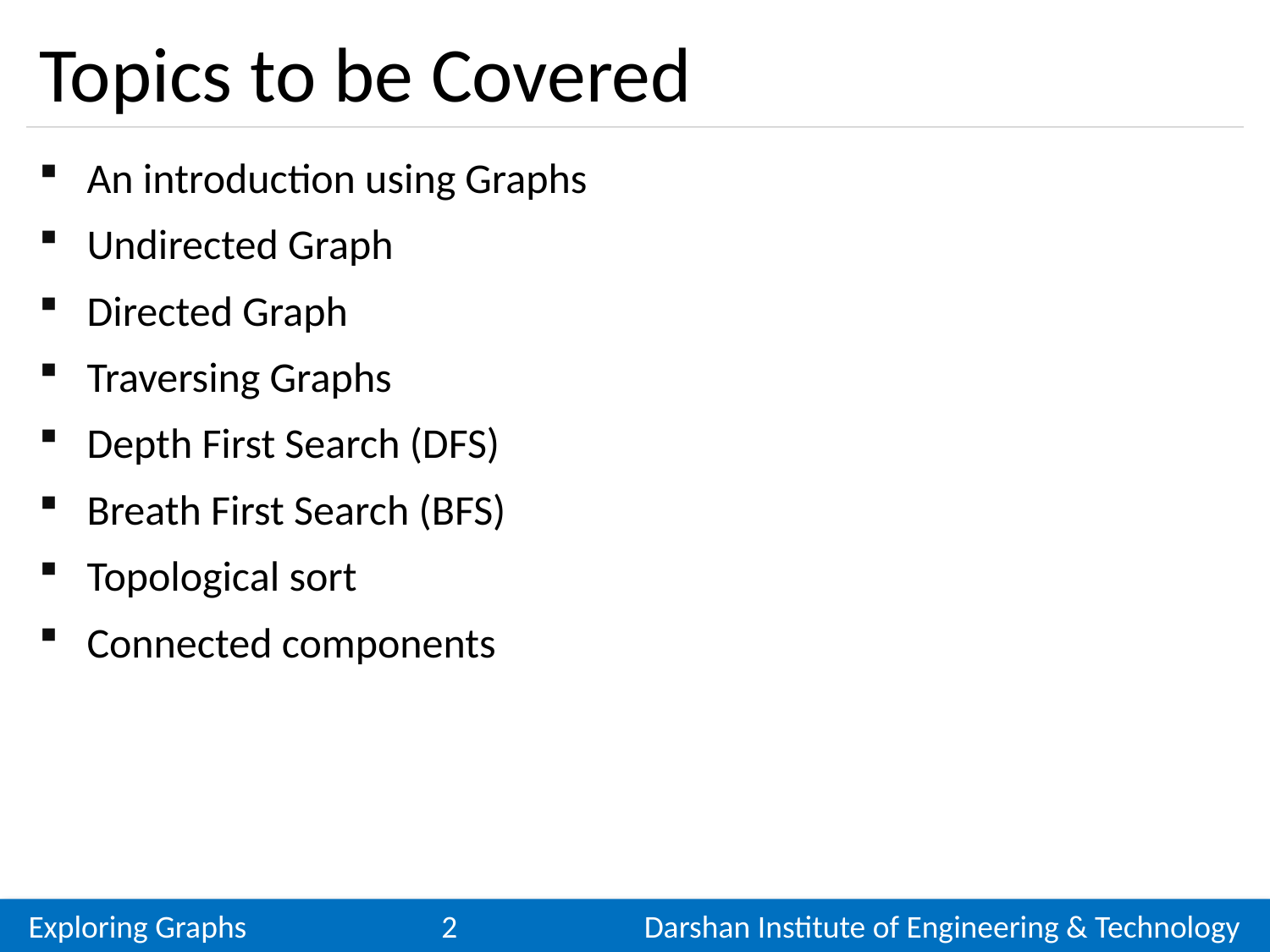

# Topics to be Covered
An introduction using Graphs
Undirected Graph
Directed Graph
Traversing Graphs
Depth First Search (DFS)
Breath First Search (BFS)
Topological sort
Connected components